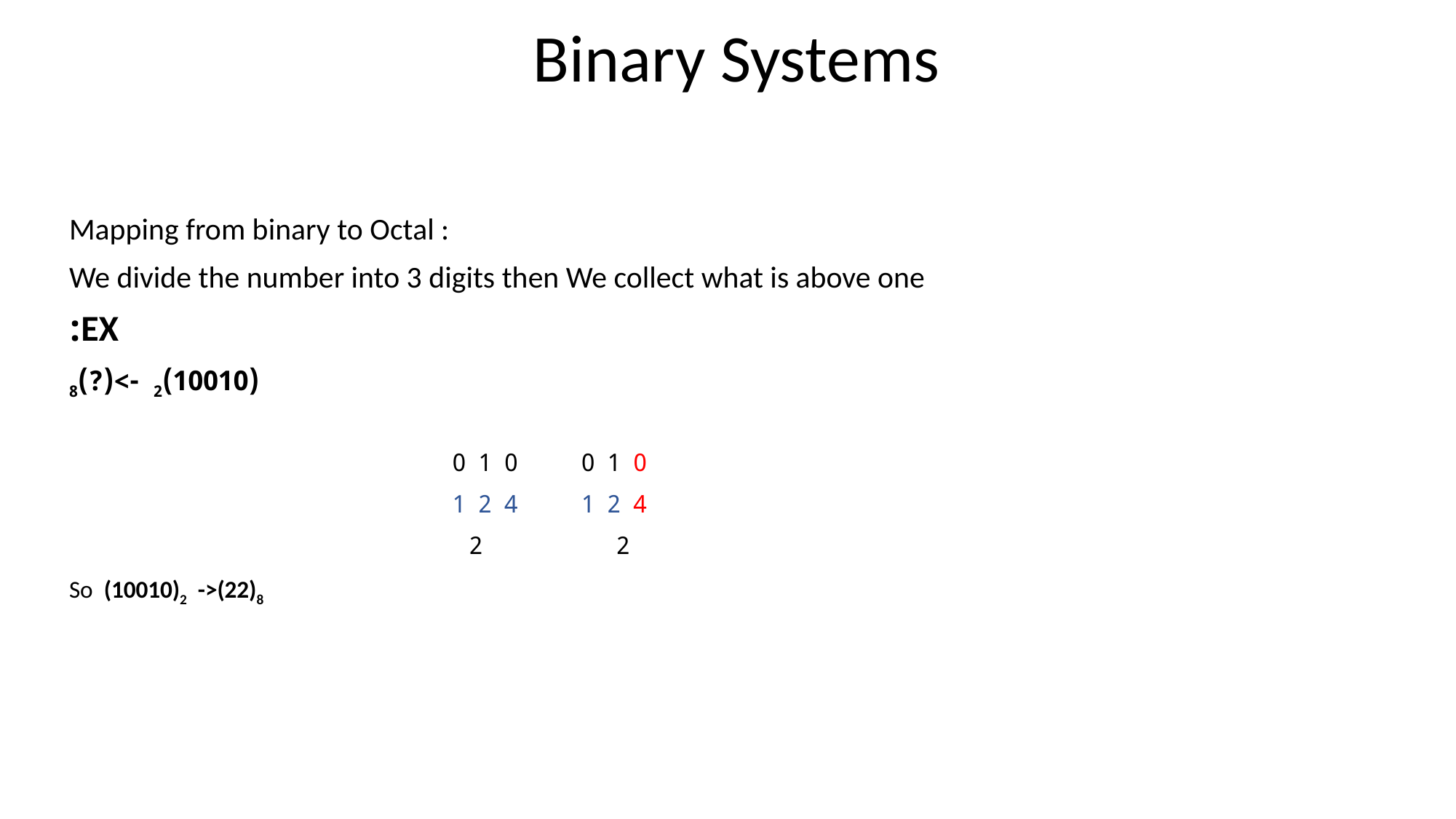

Binary Systems
Mapping from binary to Octal :
We divide the number into 3 digits then We collect what is above one
EX:
(10010)2  ->(?)8

0  1  0          0  1  0
4  2  1          4  2  1
2                     2
So  (10010)2  ->(22)8